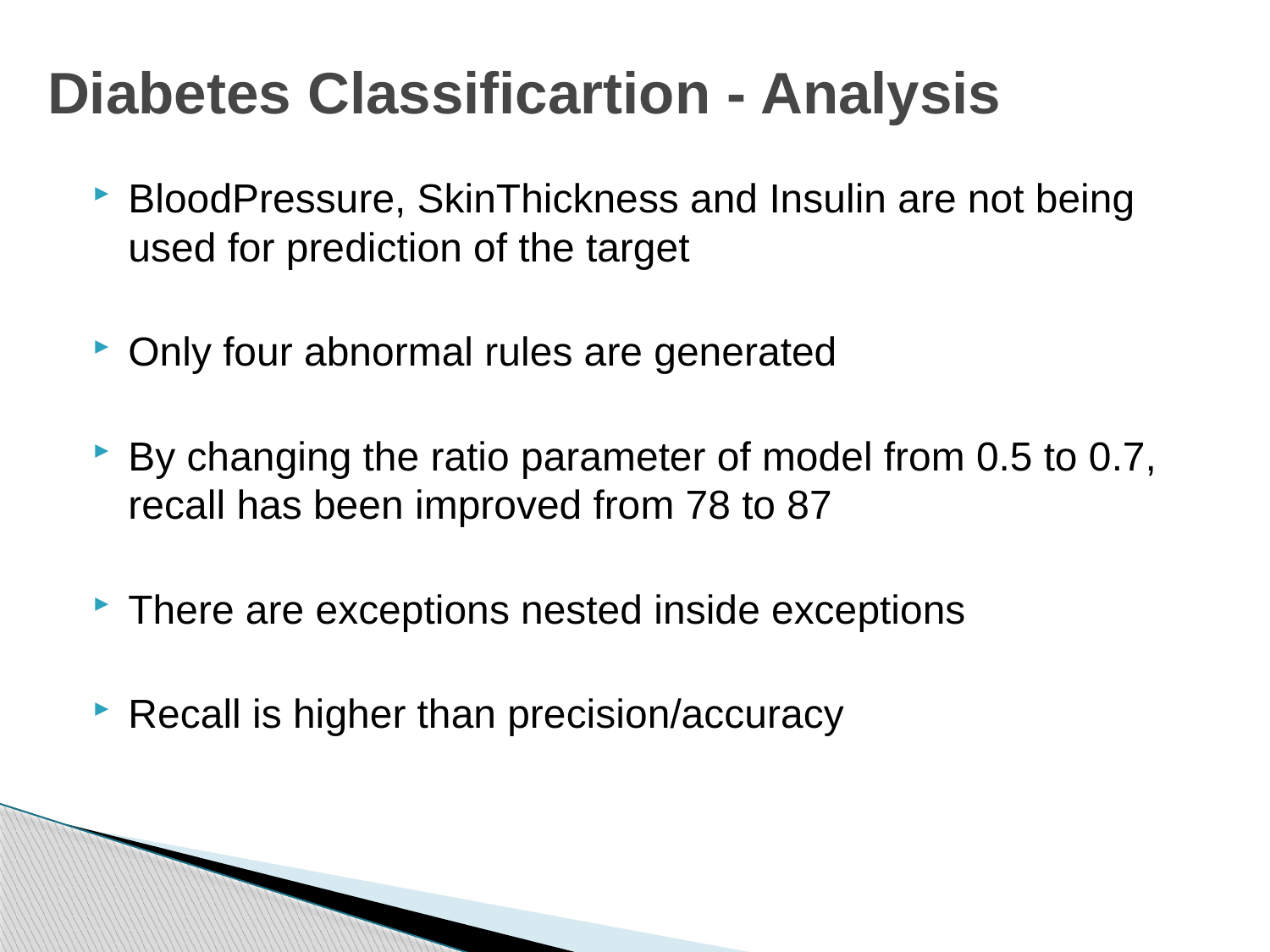

# Diabetes Classificartion - Analysis
BloodPressure, SkinThickness and Insulin are not being used for prediction of the target
Only four abnormal rules are generated
By changing the ratio parameter of model from 0.5 to 0.7, recall has been improved from 78 to 87
There are exceptions nested inside exceptions
Recall is higher than precision/accuracy